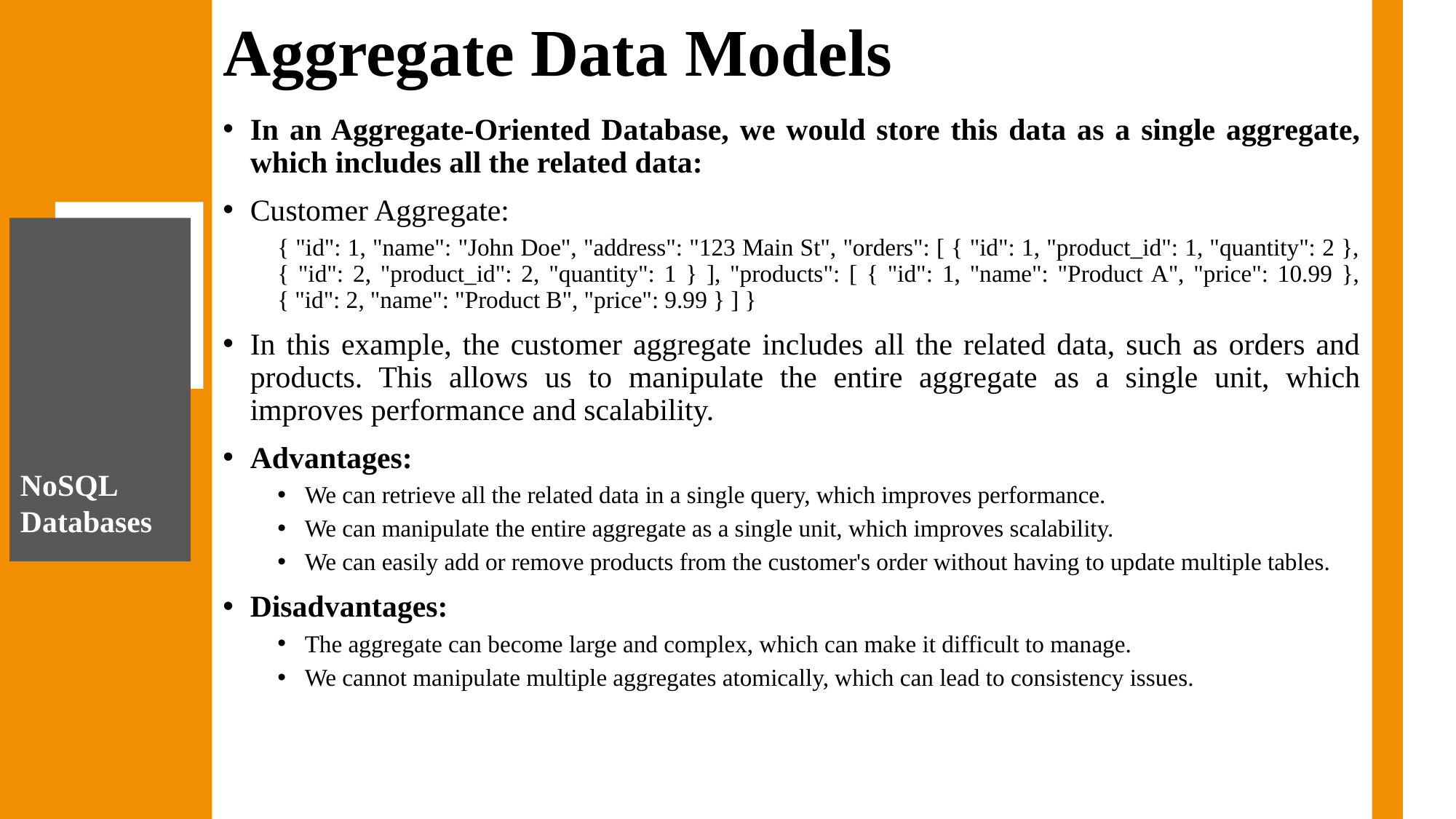

# Aggregate Data Models

In an Aggregate-Oriented Database, we would store this data as a single aggregate, which includes all the related data:
Customer Aggregate:
{ "id": 1, "name": "John Doe", "address": "123 Main St", "orders": [ { "id": 1, "product_id": 1, "quantity": 2 }, { "id": 2, "product_id": 2, "quantity": 1 } ], "products": [ { "id": 1, "name": "Product A", "price": 10.99 }, { "id": 2, "name": "Product B", "price": 9.99 } ] }
In this example, the customer aggregate includes all the related data, such as orders and products. This allows us to manipulate the entire aggregate as a single unit, which improves performance and scalability.
Advantages:
We can retrieve all the related data in a single query, which improves performance.
We can manipulate the entire aggregate as a single unit, which improves scalability.
We can easily add or remove products from the customer's order without having to update multiple tables.
Disadvantages:
The aggregate can become large and complex, which can make it difficult to manage.
We cannot manipulate multiple aggregates atomically, which can lead to consistency issues.

NoSQL Databases